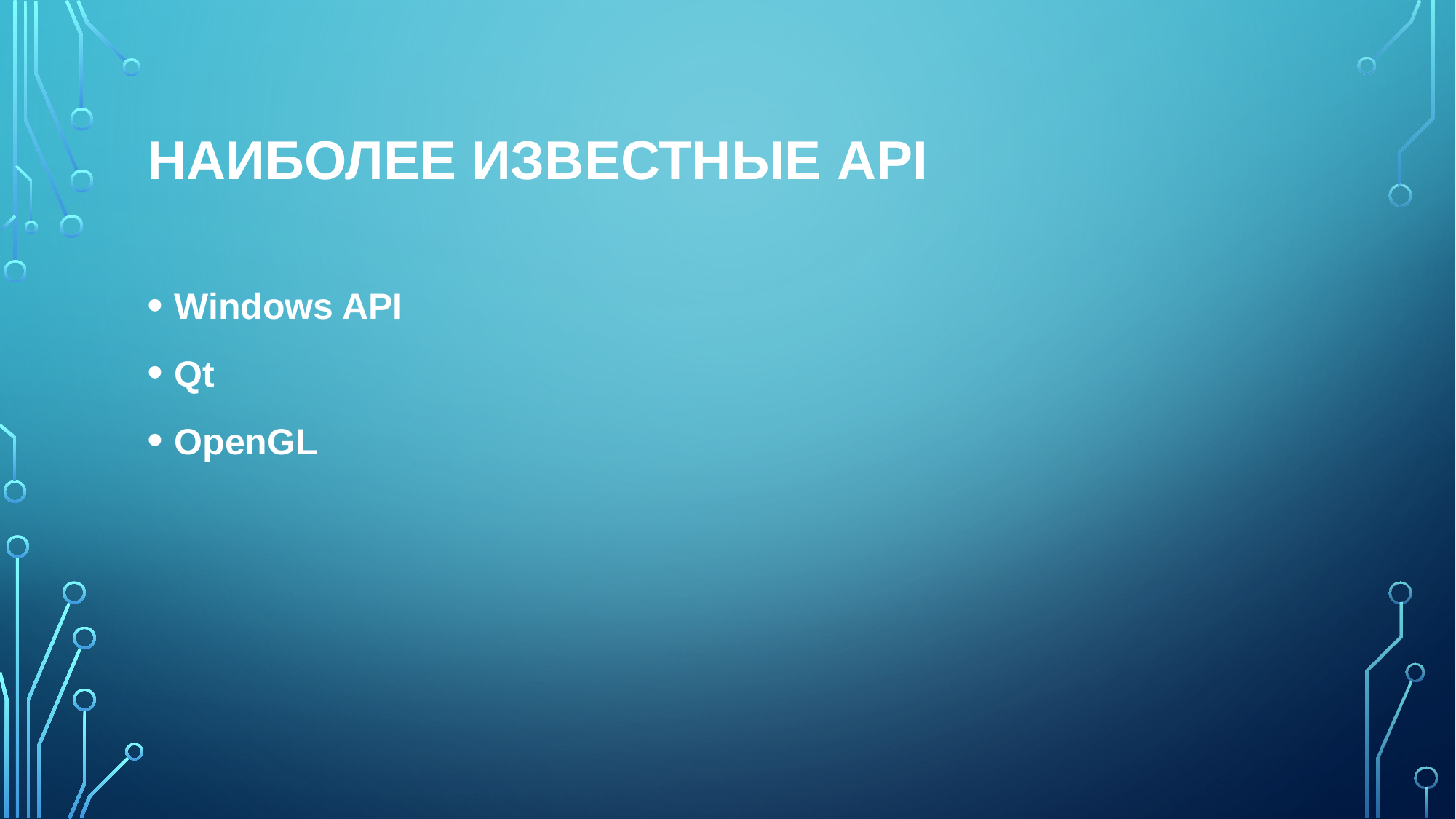

# Наиболее известные API
Windows API
Qt
OpenGL